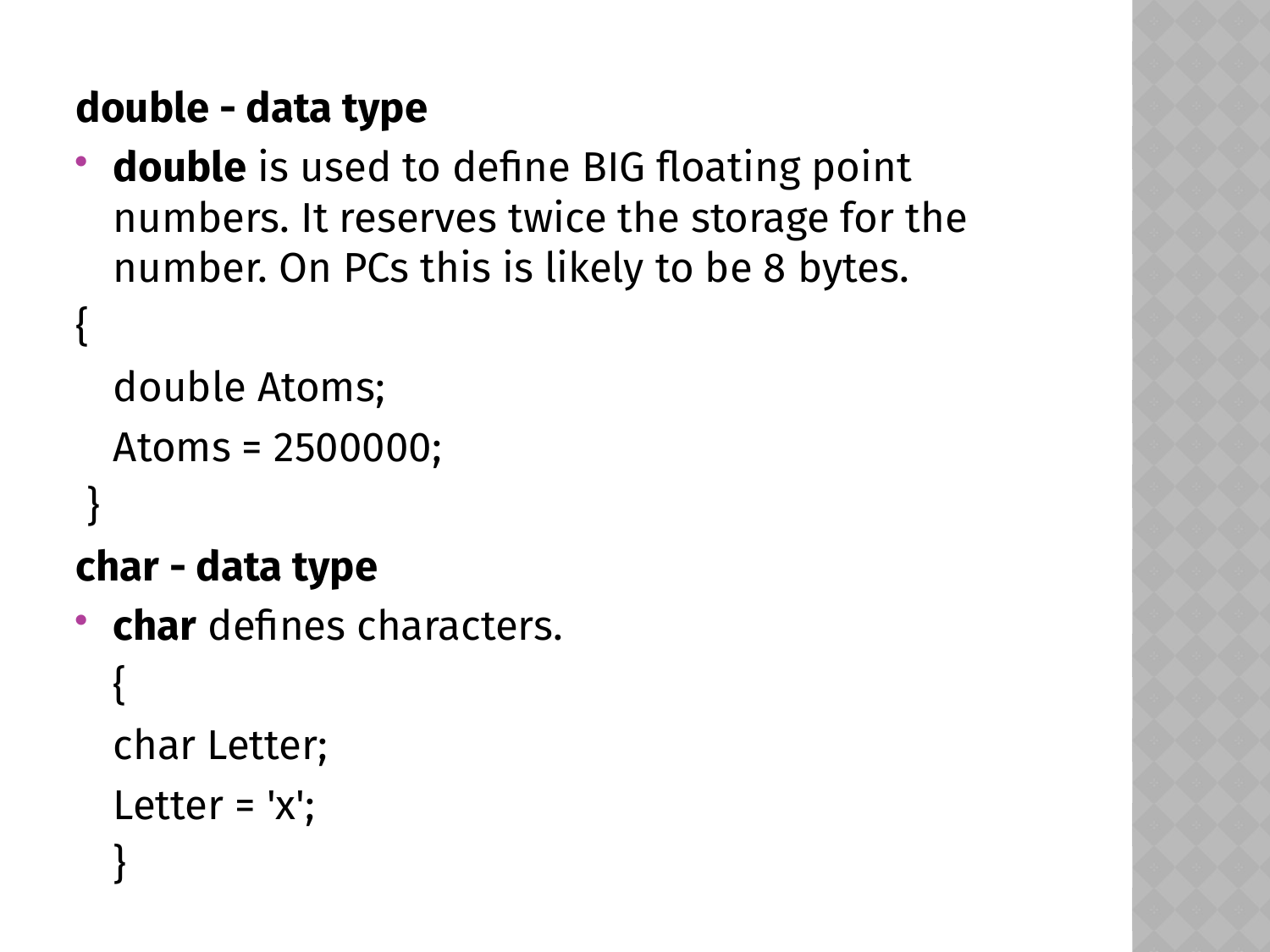

#
double - data type
double is used to define BIG floating point numbers. It reserves twice the storage for the number. On PCs this is likely to be 8 bytes.
{
	double Atoms;
	Atoms = 2500000;
 }
char - data type
char defines characters.
	{
		char Letter;
		Letter = 'x';
 	}